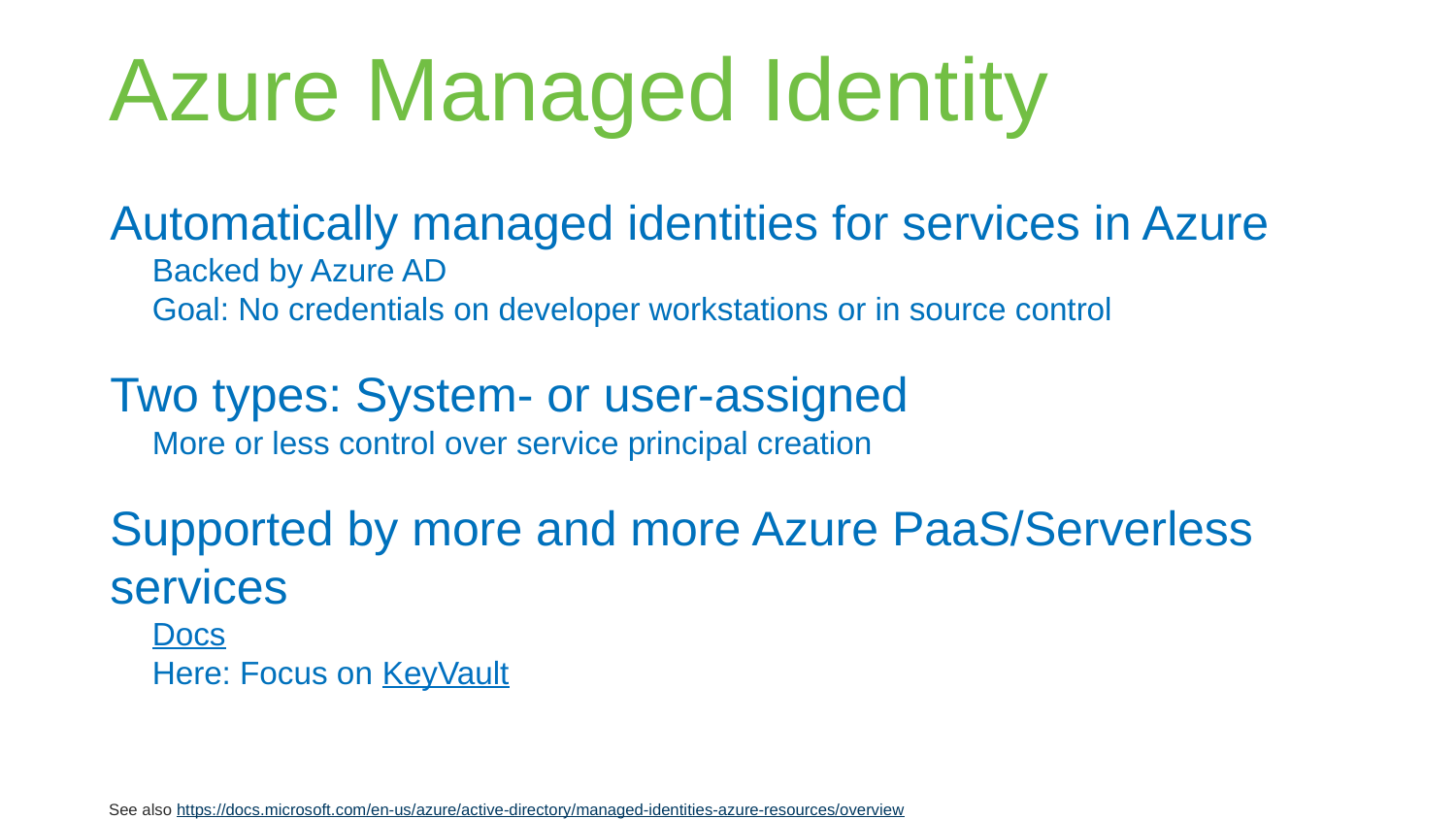

# Azure Managed Identity
Automatically managed identities for services in Azure
Backed by Azure AD
Goal: No credentials on developer workstations or in source control
Two types: System- or user-assigned
More or less control over service principal creation
Supported by more and more Azure PaaS/Serverless services
Docs
Here: Focus on KeyVault
See also https://docs.microsoft.com/en-us/azure/active-directory/managed-identities-azure-resources/overview